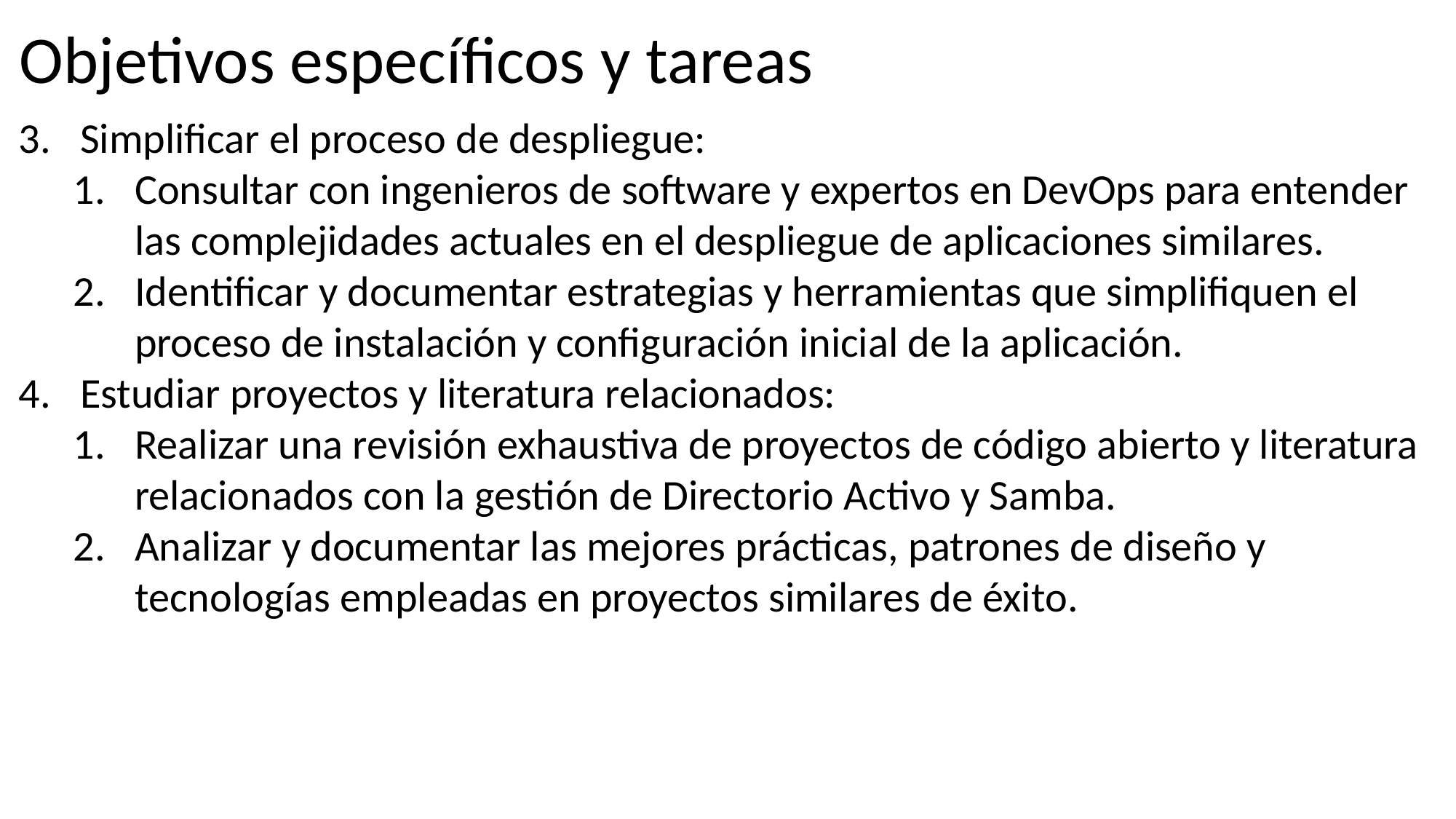

# Objetivos específicos y tareas
Simplificar el proceso de despliegue:
Consultar con ingenieros de software y expertos en DevOps para entender las complejidades actuales en el despliegue de aplicaciones similares.
Identificar y documentar estrategias y herramientas que simplifiquen el proceso de instalación y configuración inicial de la aplicación.
Estudiar proyectos y literatura relacionados:
Realizar una revisión exhaustiva de proyectos de código abierto y literatura relacionados con la gestión de Directorio Activo y Samba.
Analizar y documentar las mejores prácticas, patrones de diseño y tecnologías empleadas en proyectos similares de éxito.